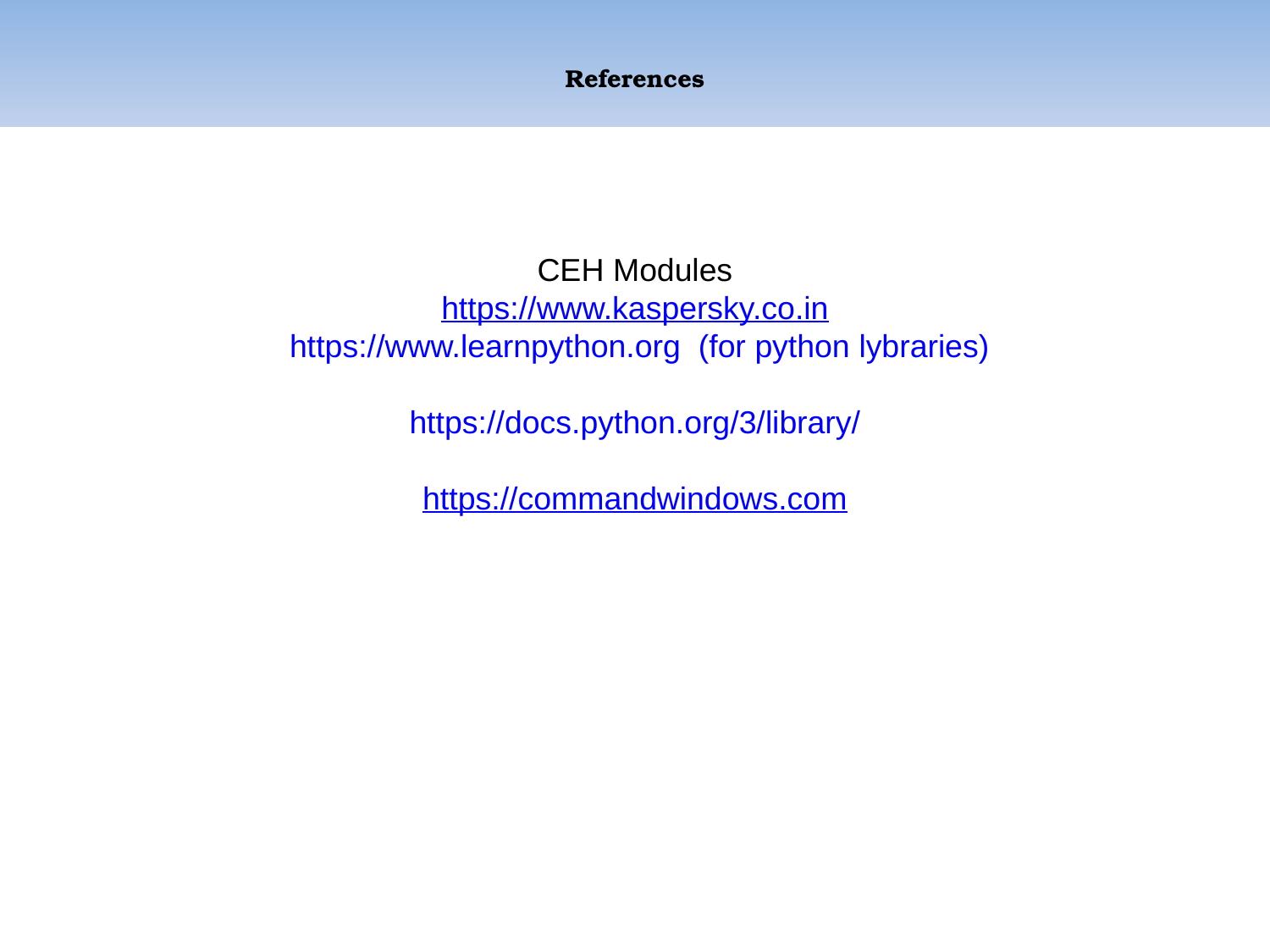

# References
CEH Modules
https://www.kaspersky.co.in
https://www.learnpython.org  (for python lybraries)

https://docs.python.org/3/library/

https://commandwindows.com